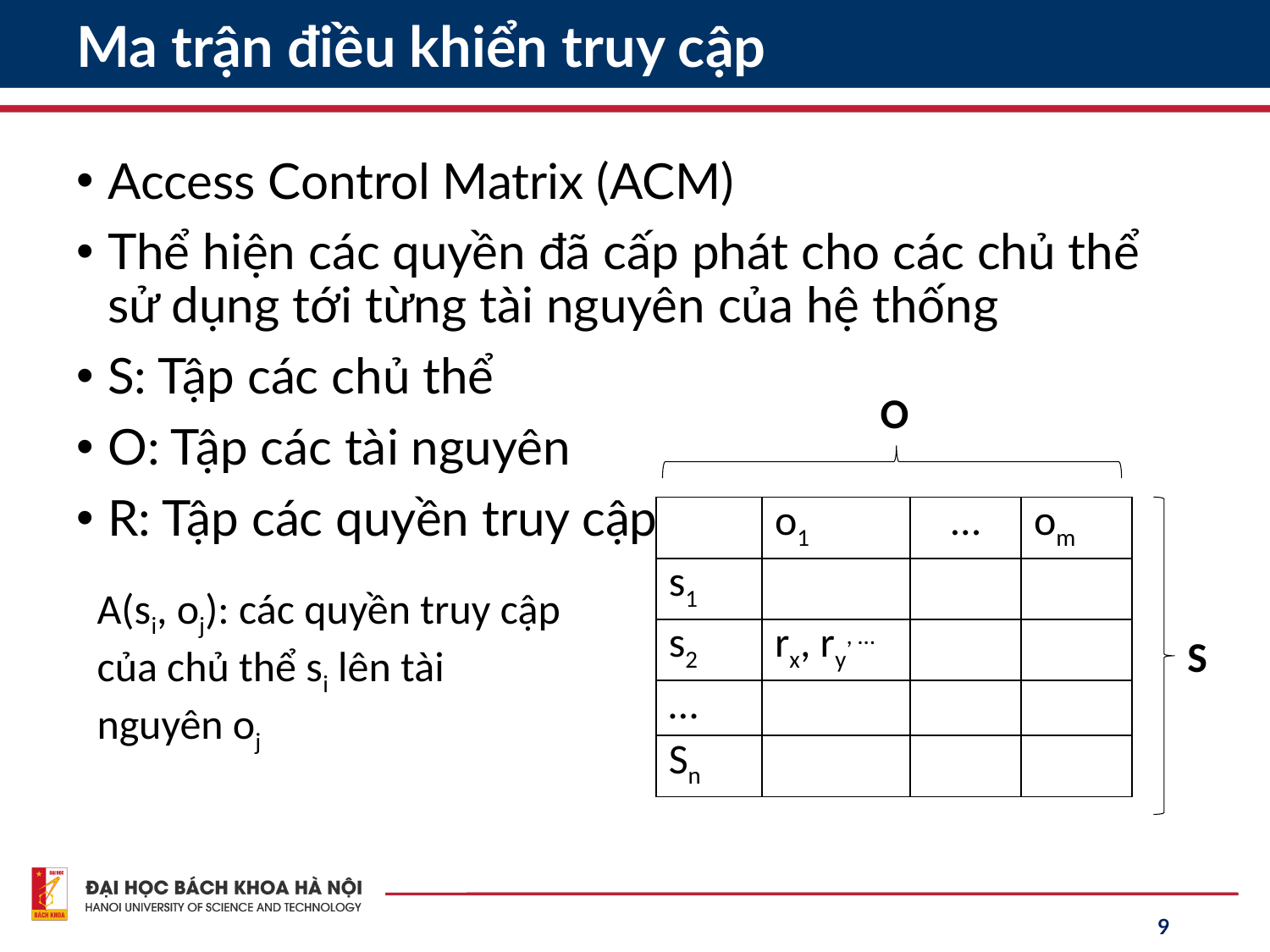

# Ma trận điều khiển truy cập
Access Control Matrix (ACM)
Thể hiện các quyền đã cấp phát cho các chủ thể sử dụng tới từng tài nguyên của hệ thống
S: Tập các chủ thể
O: Tập các tài nguyên
R: Tập các quyền truy cập

O
|  | o1 | … | om |
| --- | --- | --- | --- |
| s1 |  |  |  |
| s2 | rx, ry, … |  |  |
| … |  |  |  |
| Sn |  |  |  |

A(si, oj): các quyền truy cập của chủ thể si lên tài nguyên oj

S
9